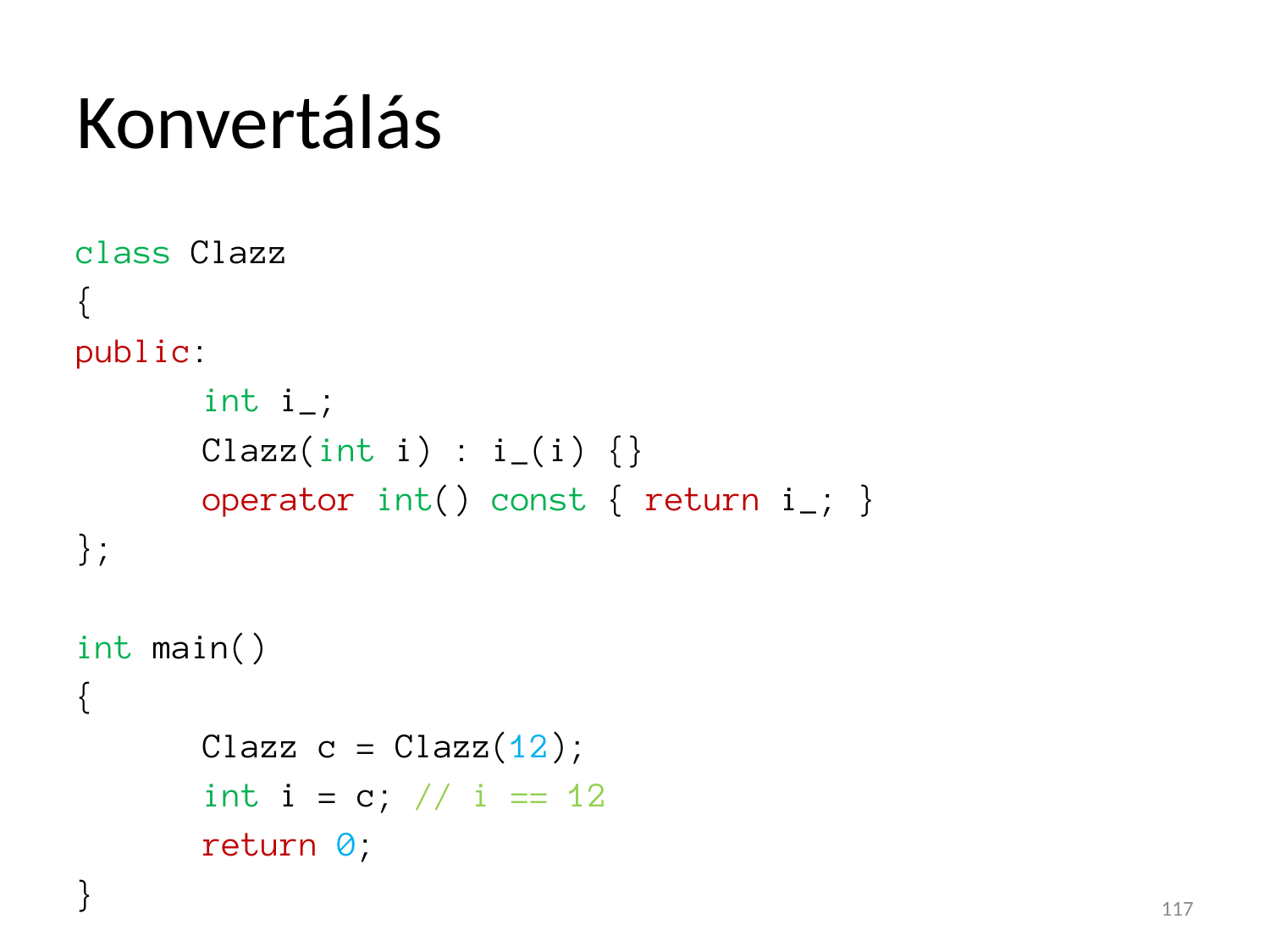

# Konvertálás
class Clazz
{
public:
	int i_;
	Clazz(int i) : i_(i) {}
	operator int() const { return i_; }
};

int main()
{
	Clazz c = Clazz(12);
	int i = c; // i == 12
	return 0;
}
117